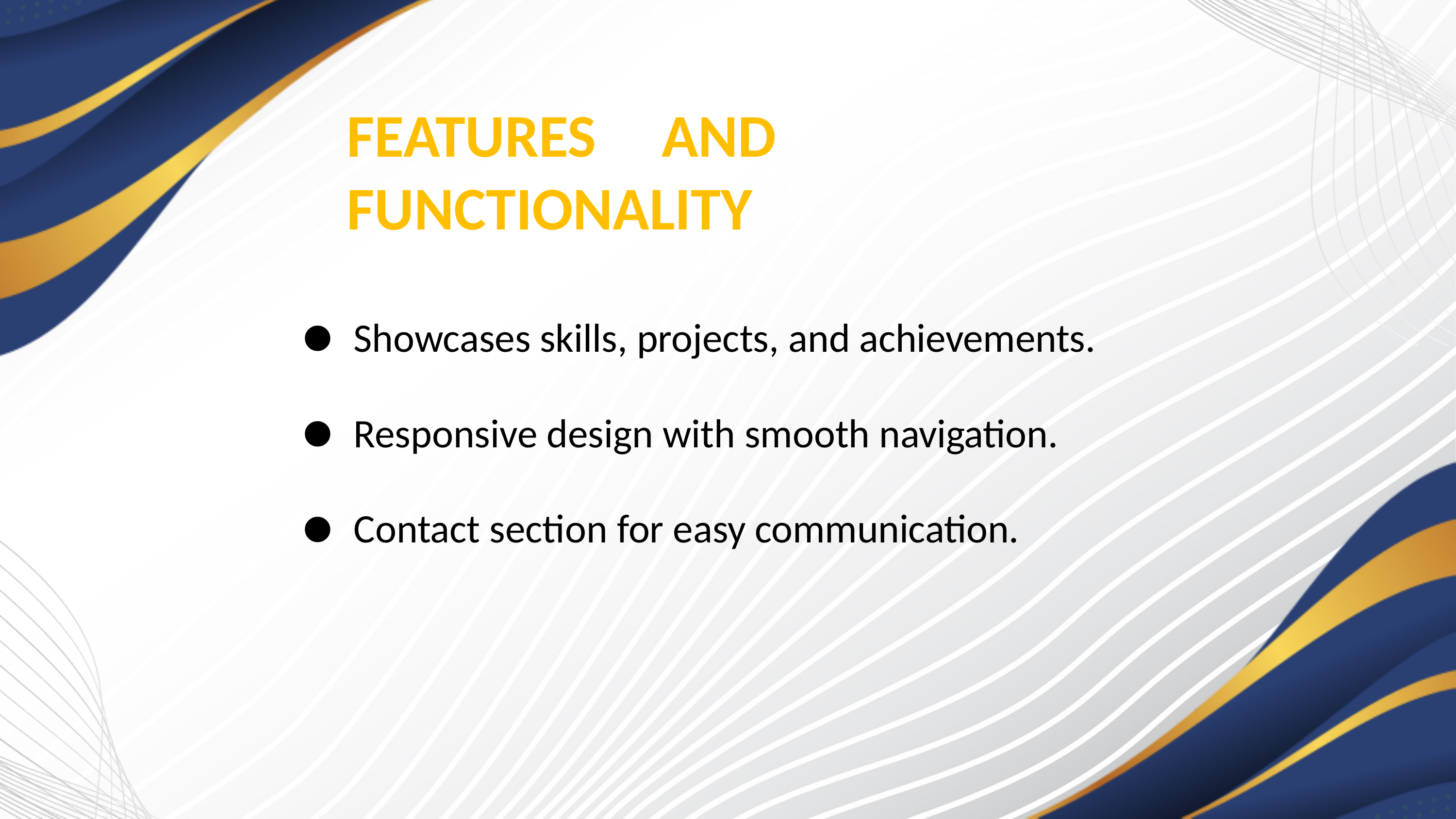

# FEATURES	AND	FUNCTIONALITY
Showcases skills, projects, and achievements.
Responsive design with smooth navigation.
Contact section for easy communication.